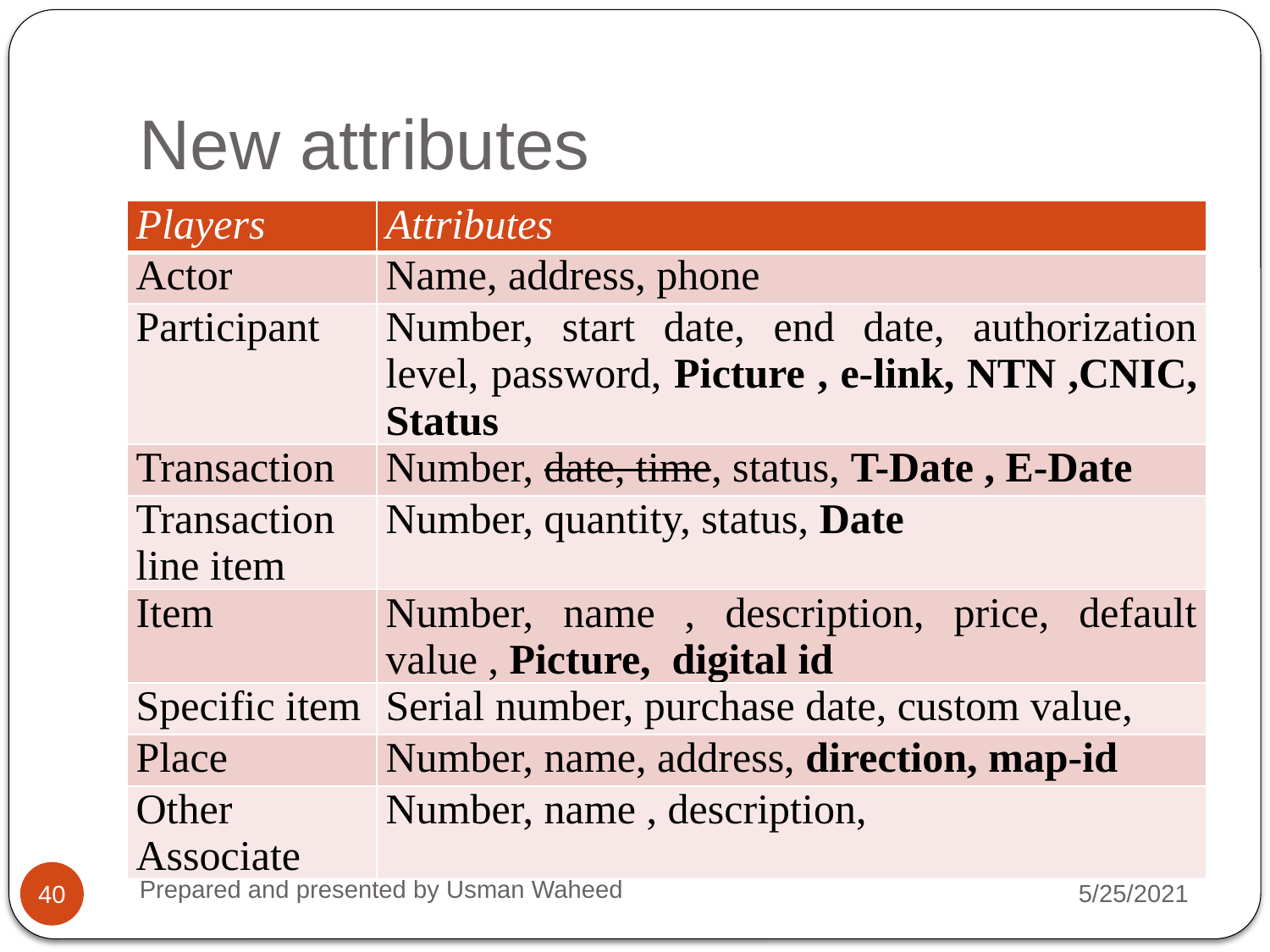

# New attributes
| Players | Attributes |
| --- | --- |
| Actor | Name, address, phone |
| Participant | Number, start date, end date, authorization level, password, Picture , e-link, NTN ,CNIC, Status |
| Transaction | Number, date, time, status, T-Date , E-Date |
| Transaction line item | Number, quantity, status, Date |
| Item | Number, name , description, price, default value , Picture, digital id |
| Specific item | Serial number, purchase date, custom value, |
| Place | Number, name, address, direction, map-id |
| Other Associate | Number, name , description, |
Prepared and presented by Usman Waheed
5/25/2021
40